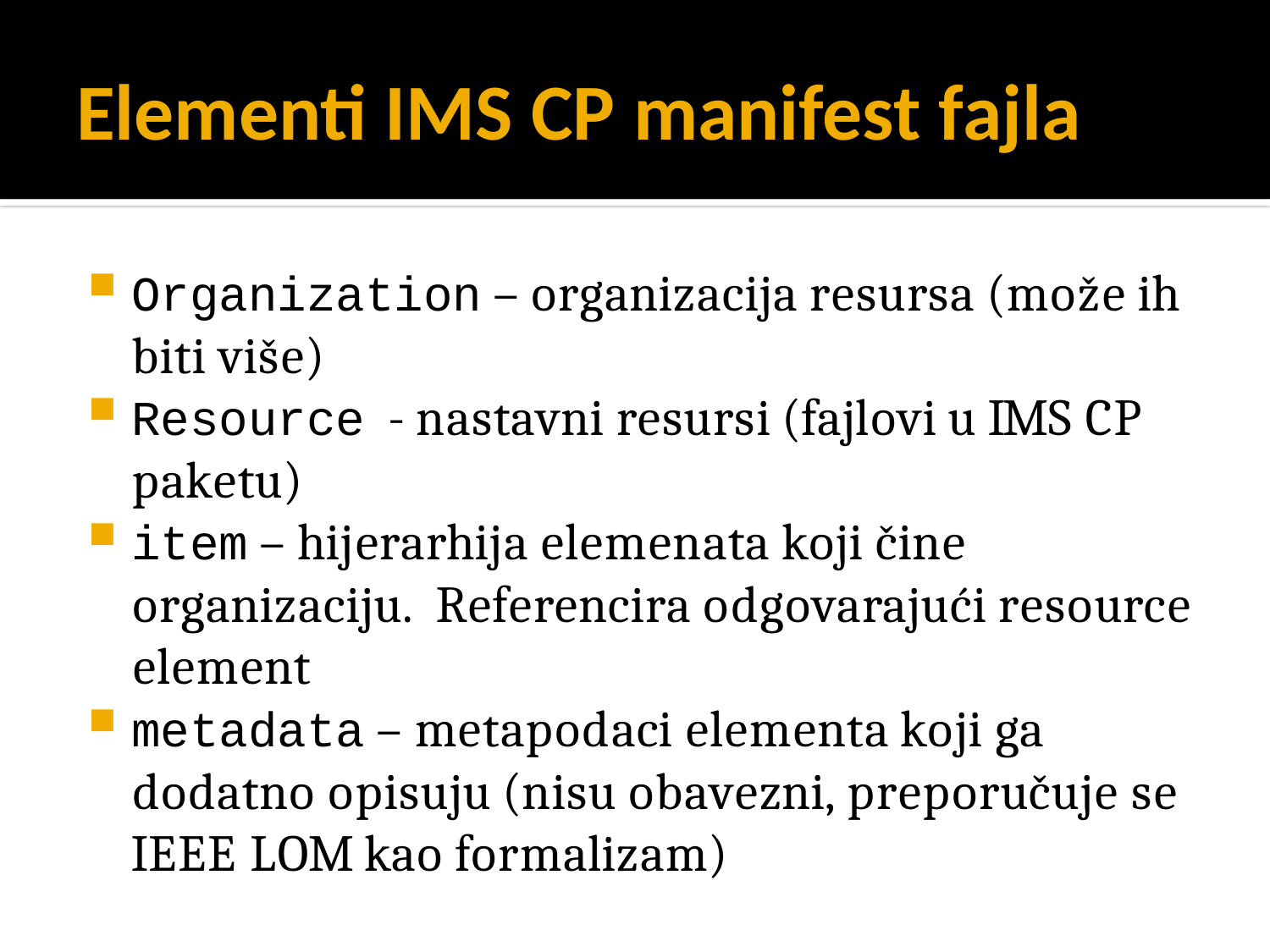

# Elementi IMS CP manifest fajla
Organization – organizacija resursa (može ih biti više)
Resource  - nastavni resursi (fajlovi u IMS CP paketu)
item – hijerarhija elemenata koji čine organizaciju.  Referencira odgovarajući resource element
metadata – metapodaci elementa koji ga dodatno opisuju (nisu obavezni, preporučuje se IEEE LOM kao formalizam)